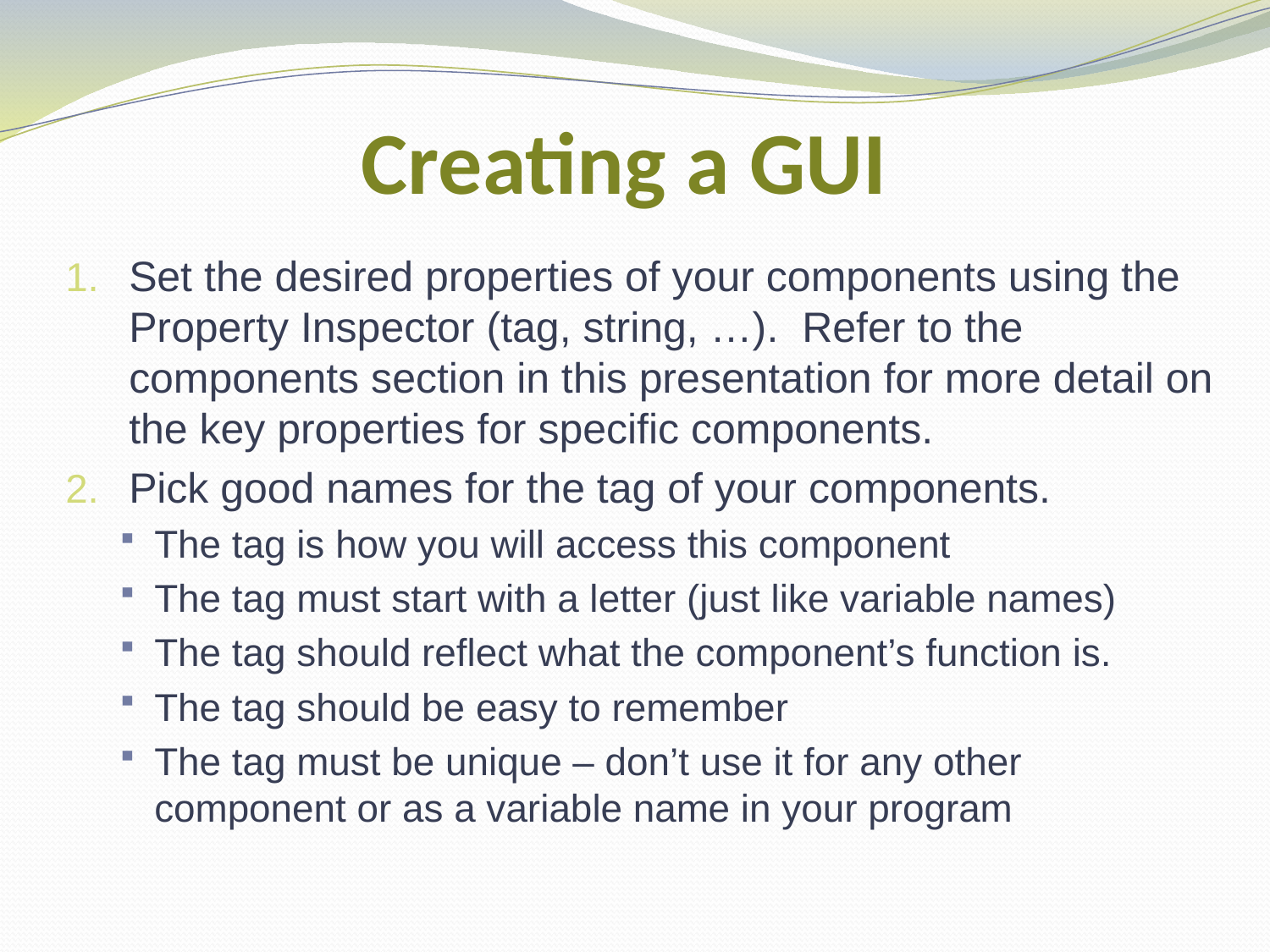

# Creating a GUI
Set the desired properties of your components using the Property Inspector (tag, string, …).  Refer to the components section in this presentation for more detail on the key properties for specific components.
Pick good names for the tag of your components.
The tag is how you will access this component
The tag must start with a letter (just like variable names)
The tag should reflect what the component’s function is.
The tag should be easy to remember
The tag must be unique – don’t use it for any other component or as a variable name in your program